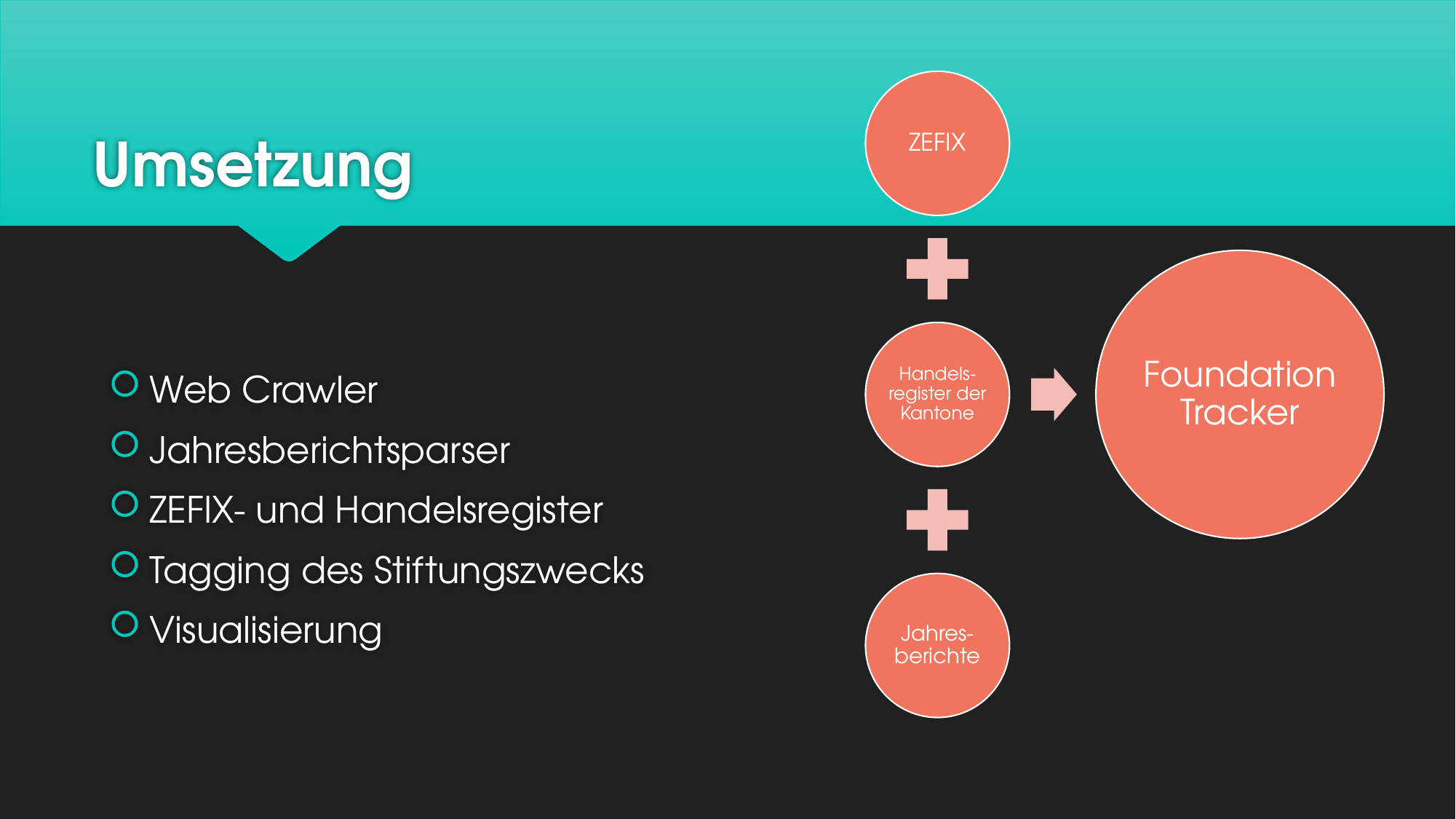

# Umsetzung
ZEFIX

Handels-register der Kantone

Jahres-berichte

Foundation Tracker

Web Crawler
Jahresberichtsparser
ZEFIX- und Handelsregister
Tagging des Stiftungszwecks
Visualisierung